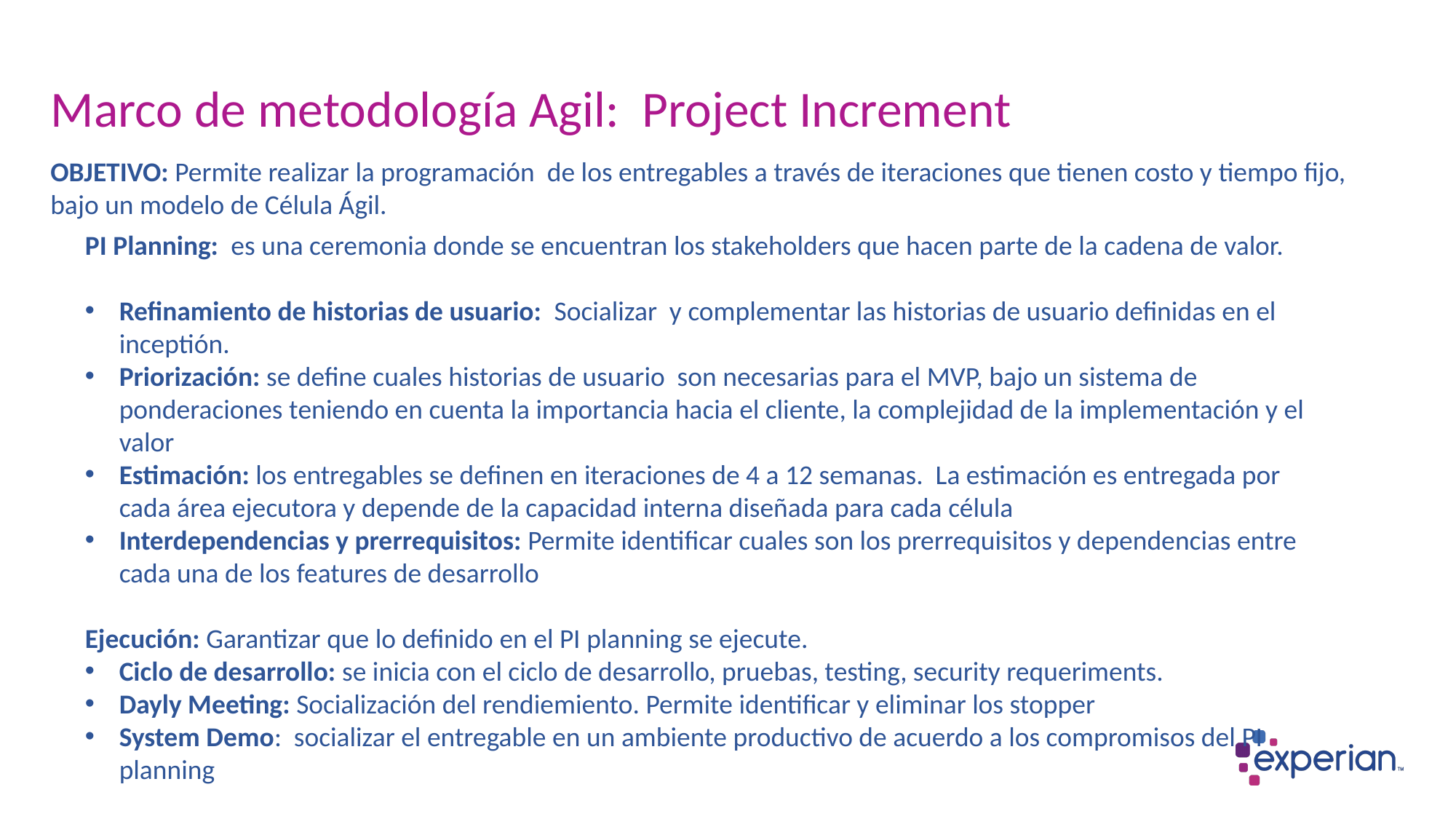

# Marco de metodología Agil:  Project Increment

OBJETIVO: Permite realizar la programación  de los entregables a través de iteraciones que tienen costo y tiempo fijo, bajo un modelo de Célula Ágil.

PI Planning:  es una ceremonia donde se encuentran los stakeholders que hacen parte de la cadena de valor.

Refinamiento de historias de usuario:  Socializar  y complementar las historias de usuario definidas en el inceptión.
Priorización: se define cuales historias de usuario  son necesarias para el MVP, bajo un sistema de ponderaciones teniendo en cuenta la importancia hacia el cliente, la complejidad de la implementación y el valor
Estimación: los entregables se definen en iteraciones de 4 a 12 semanas.  La estimación es entregada por cada área ejecutora y depende de la capacidad interna diseñada para cada célula
Interdependencias y prerrequisitos: Permite identificar cuales son los prerrequisitos y dependencias entre cada una de los features de desarrollo

Ejecución: Garantizar que lo definido en el PI planning se ejecute.
Ciclo de desarrollo: se inicia con el ciclo de desarrollo, pruebas, testing, security requeriments.
Dayly Meeting: Socialización del rendiemiento. Permite identificar y eliminar los stopper
System Demo:  socializar el entregable en un ambiente productivo de acuerdo a los compromisos del PI planning